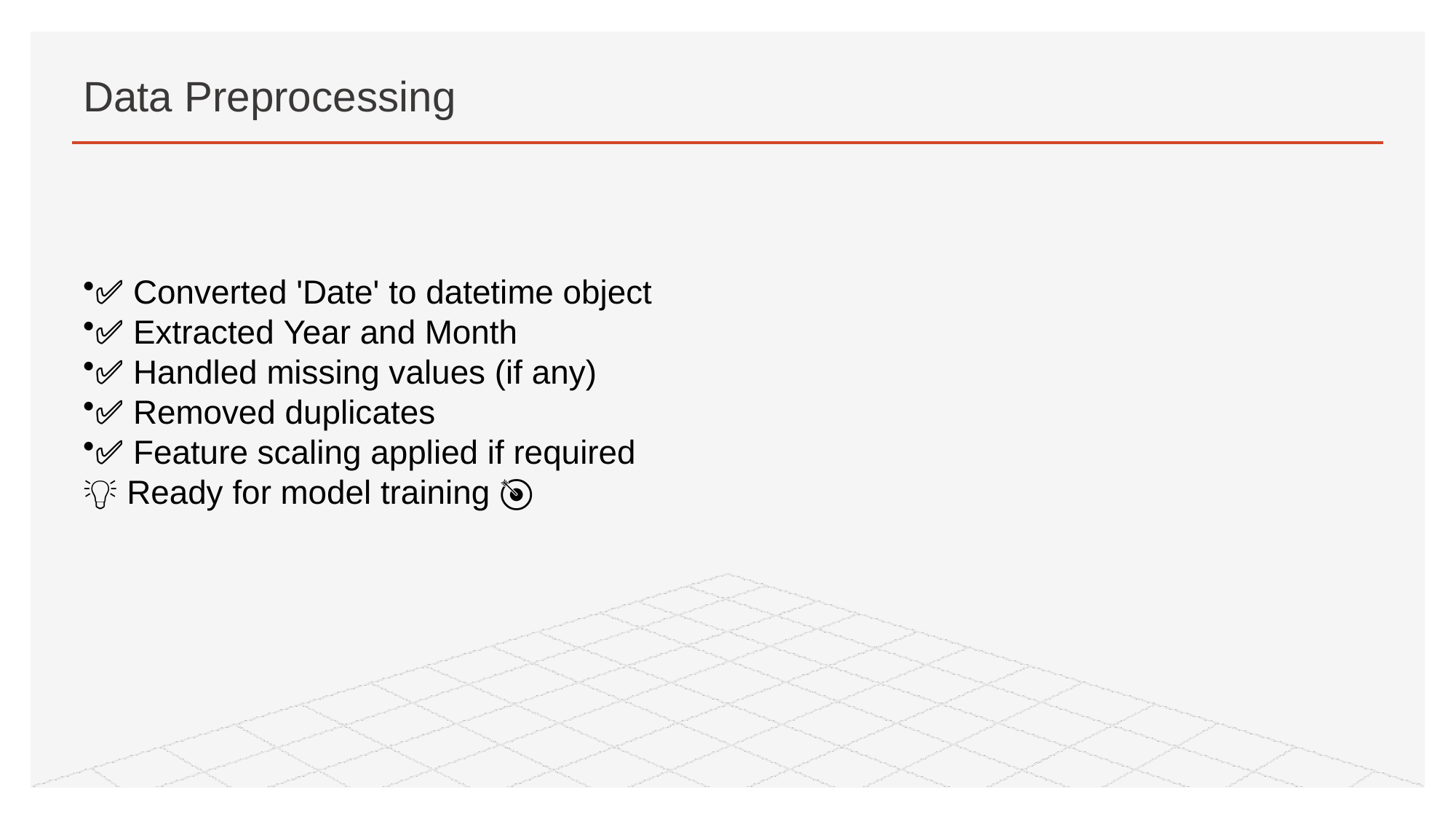

# Data Preprocessing

✅ Converted 'Date' to datetime object
✅ Extracted Year and Month
✅ Handled missing values (if any)
✅ Removed duplicates
✅ Feature scaling applied if required
💡 Ready for model training 🎯